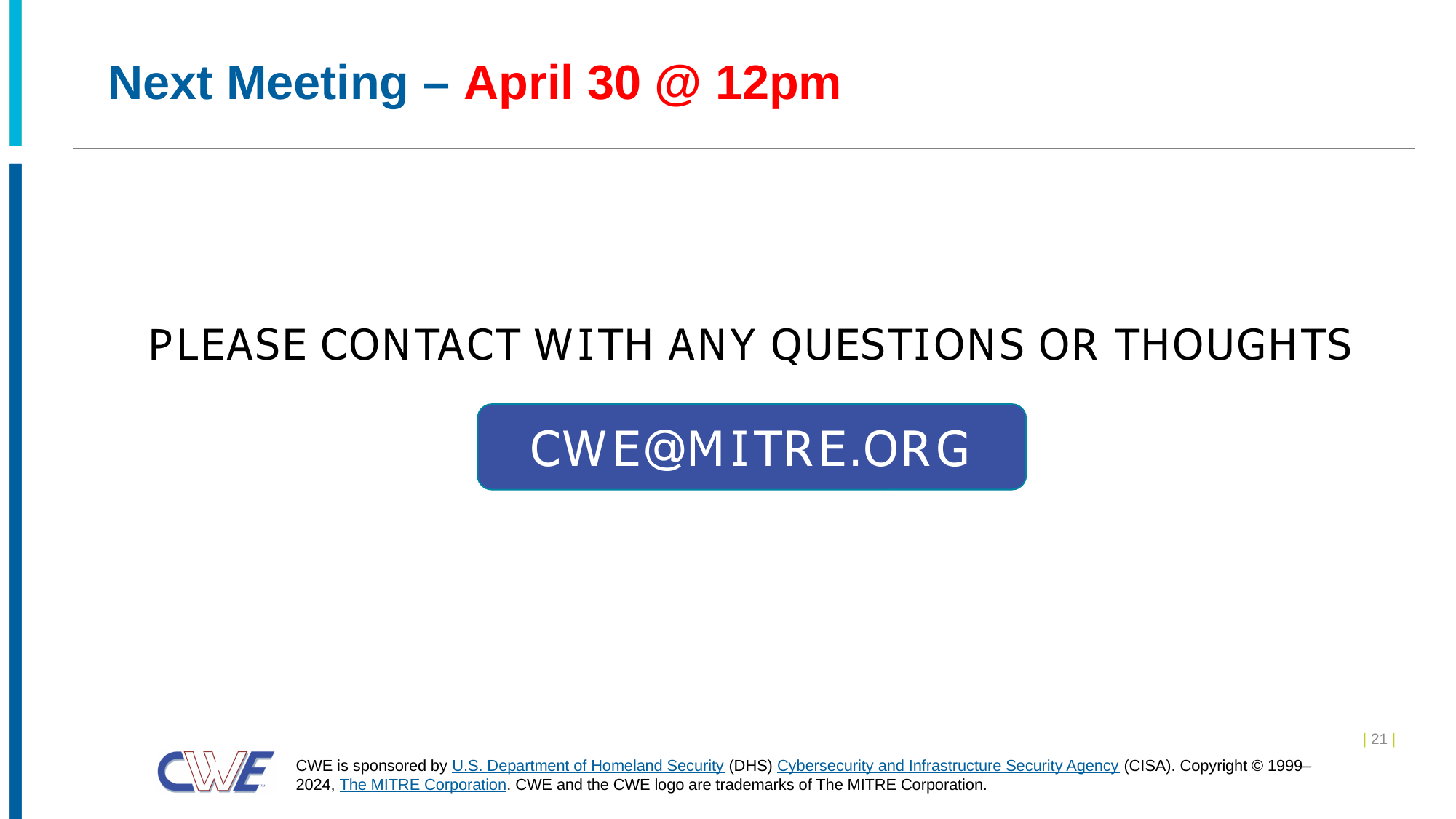

# Next Meeting – April 30 @ 12pm

PLEASE CONTACT WITH ANY QUESTIONS OR THOUGHTS

CWE@MITRE.ORG
| 21 |